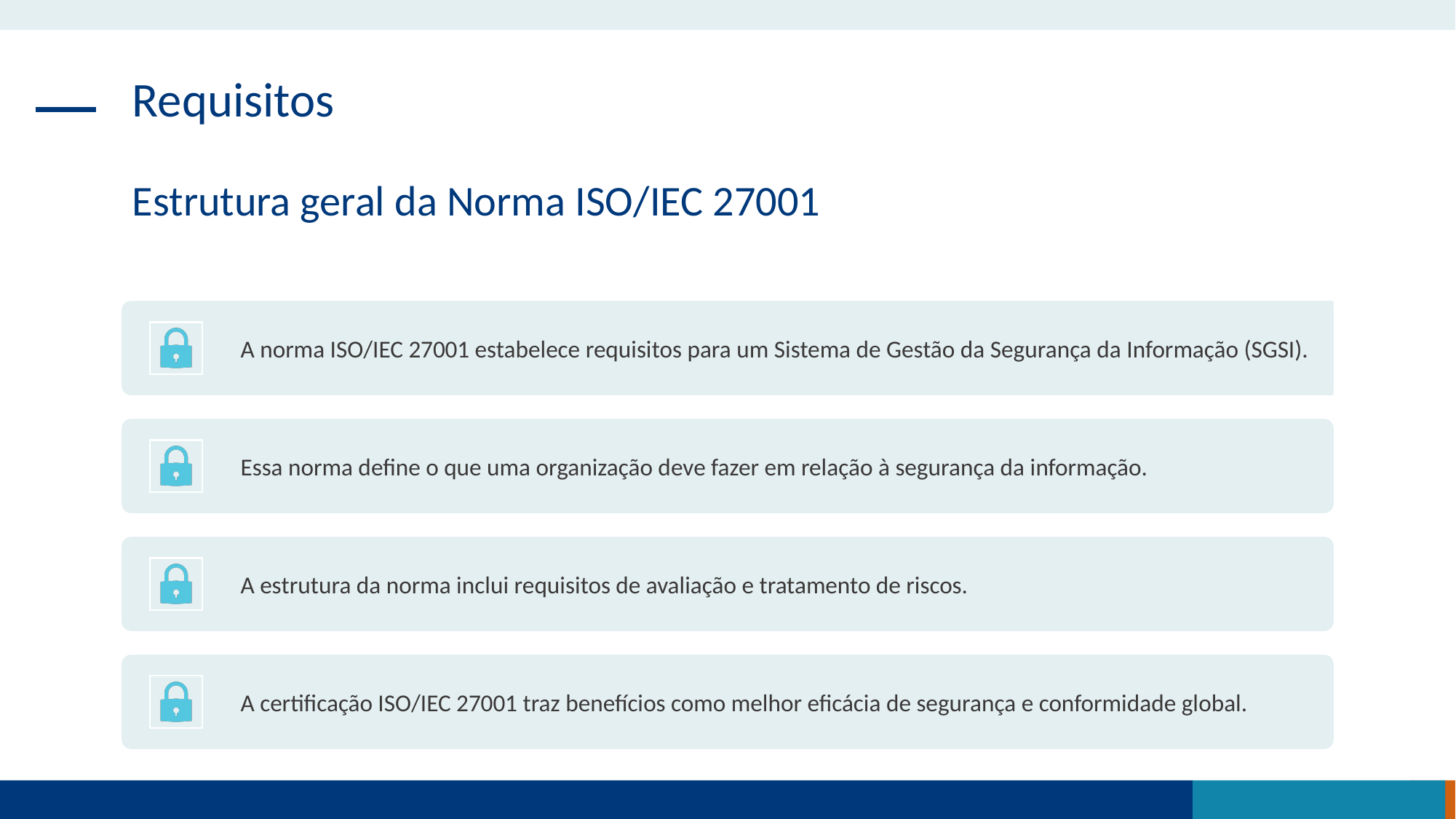

Requisitos
Estrutura geral da Norma ISO/IEC 27001

A norma ISO/IEC 27001 estabelece requisitos para um Sistema de Gestão da Segurança da Informação (SGSI).
Essa norma define o que uma organização deve fazer em relação à segurança da informação.
A estrutura da norma inclui requisitos de avaliação e tratamento de riscos.
A certificação ISO/IEC 27001 traz benefícios como melhor eficácia de segurança e conformidade global.